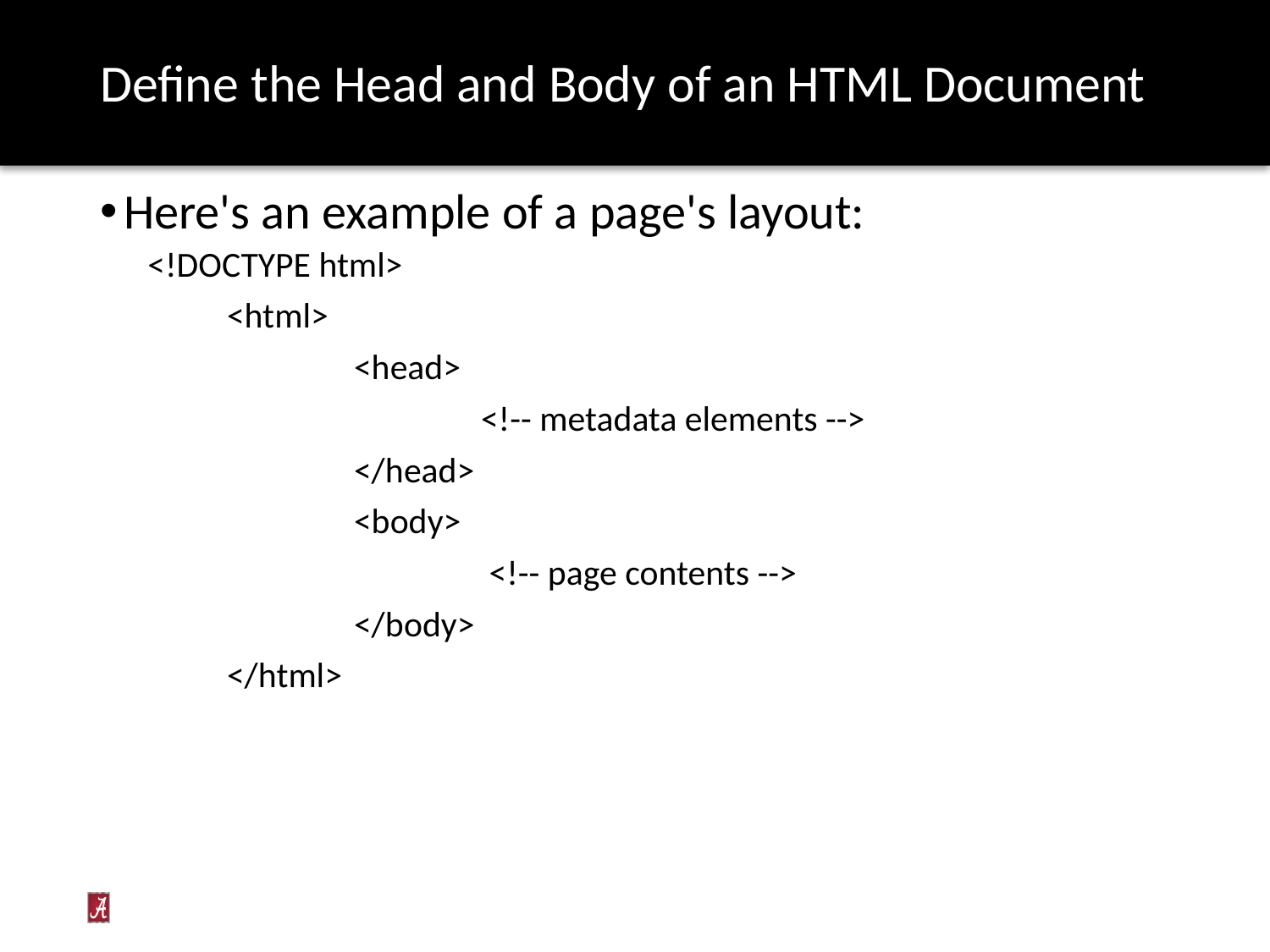

# Define the Head and Body of an HTML Document
Here's an example of a page's layout:
<!DOCTYPE html>
	<html>
 	 	<head>
   	 		<!-- metadata elements -->
	  	</head>
 	 	<body>
 	  		 <!-- page contents -->
 	 	</body>
	</html>